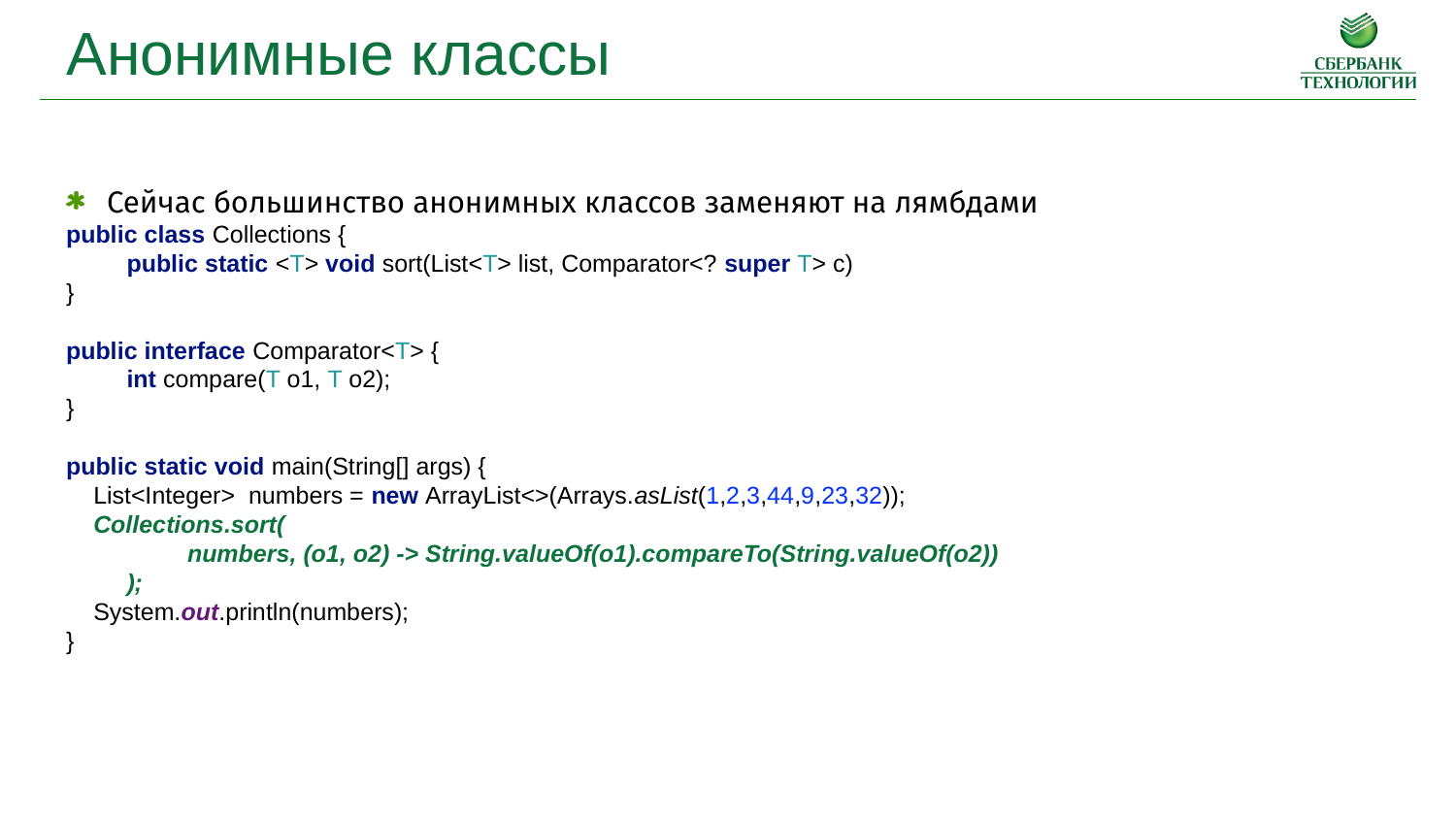

Анонимные классы
Сейчас большинство анонимных классов заменяют на лямбдами
public class Collections {
public static <T> void sort(List<T> list, Comparator<? super T> c)
}

public interface Comparator<T> {
int compare(T o1, T o2);
}

public static void main(String[] args) {
    List<Integer>  numbers = new ArrayList<>(Arrays.asList(1,2,3,44,9,23,32));
    Collections.sort(
numbers, (o1, o2) -> String.valueOf(o1).compareTo(String.valueOf(o2))
);
    System.out.println(numbers);
}